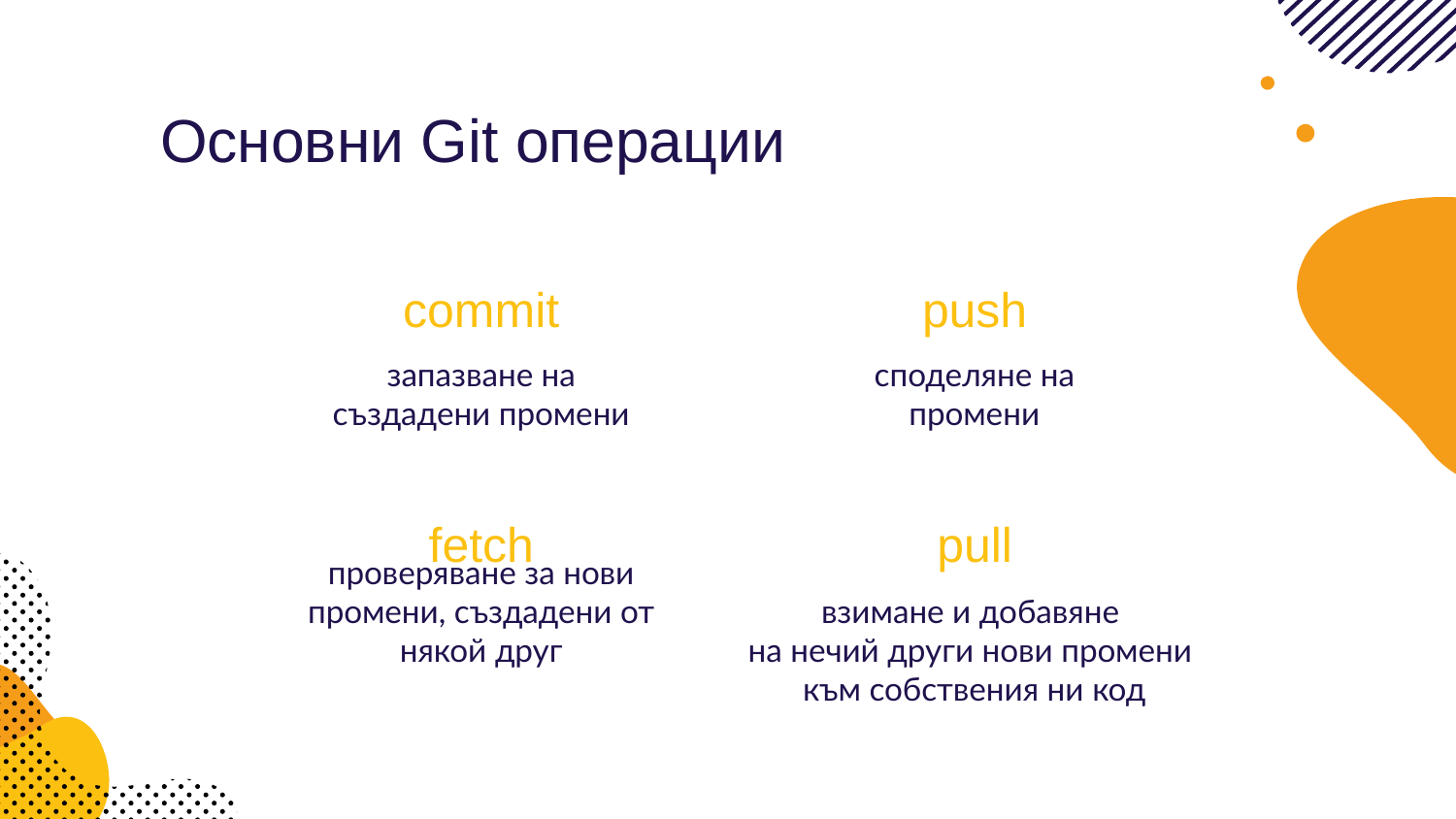

# Основни Git операции
commit
push
запазване на създадени промени
споделяне на промени
pull
fetch
проверяване за нови промени, създадени от някой друг
взимане и добавяне
на нечий други нови промени
към собствения ни код